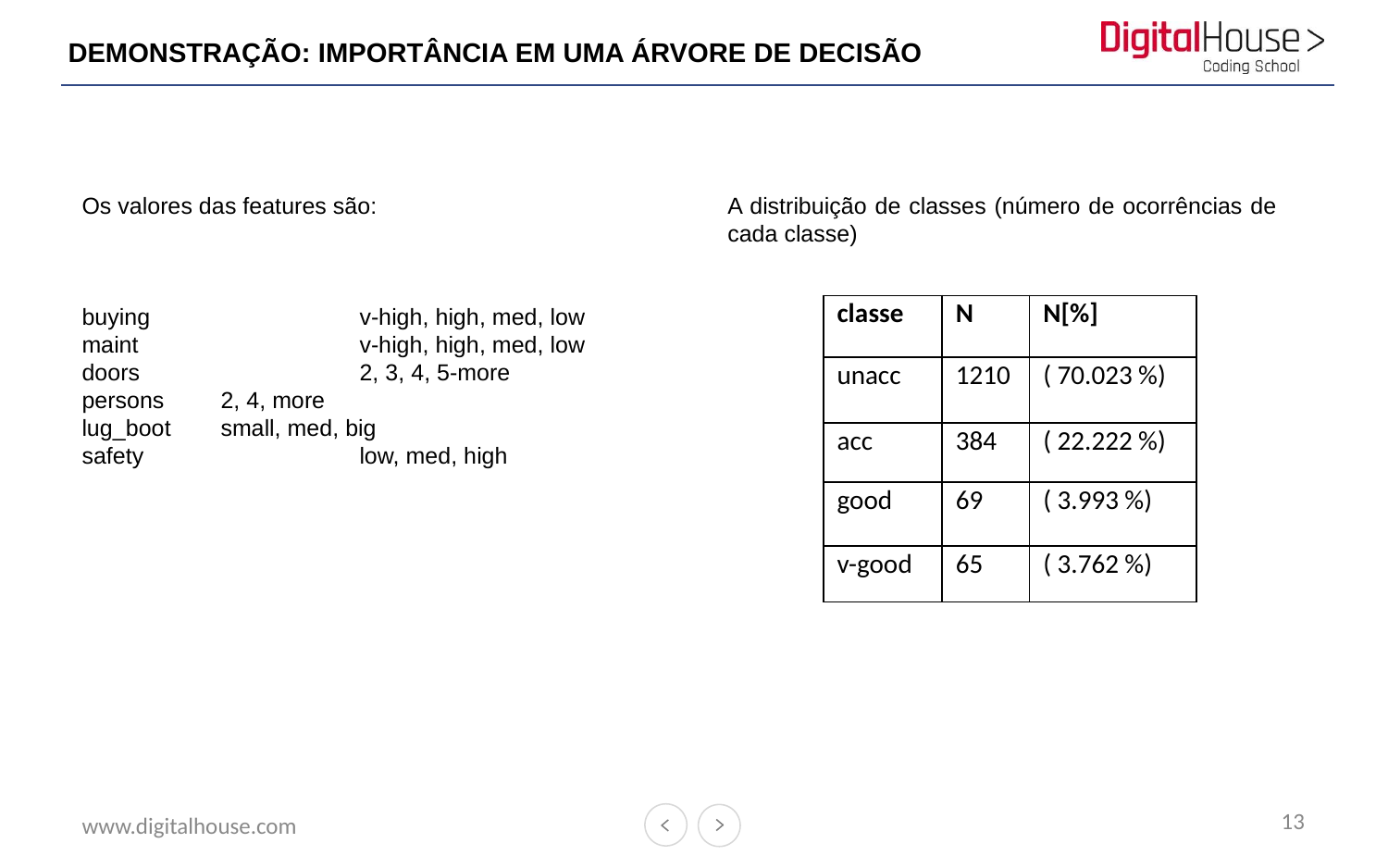

# DEMONSTRAÇÃO: IMPORTÂNCIA EM UMA ÁRVORE DE DECISÃO
Os valores das features são:

buying		v-high, high, med, low
maint		v-high, high, med, low
doors		2, 3, 4, 5-more
persons	2, 4, more
lug_boot	small, med, big
safety		low, med, high

A distribuição de classes (número de ocorrências de cada classe)

| classe | N | N[%] |
| --- | --- | --- |
| unacc | 1210 | ( 70.023 %) |
| acc | 384 | ( 22.222 %) |
| good | 69 | ( 3.993 %) |
| v-good | 65 | ( 3.762 %) |
13